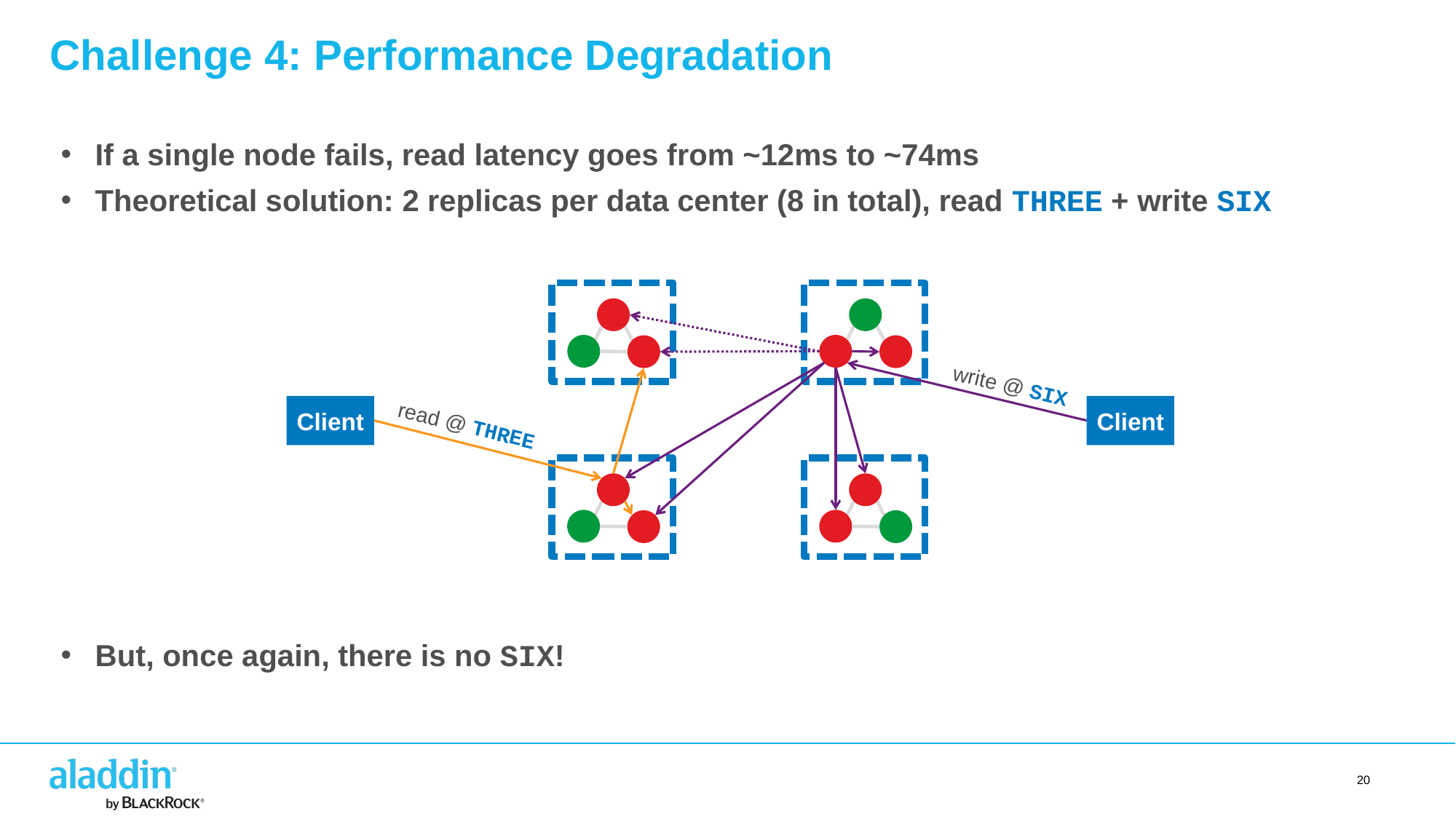

Challenge 4: Performance Degradation
If a single node fails, read latency goes from ~12ms to ~74ms
Theoretical solution: 2 replicas per data center (8 in total), read THREE + write SIX

But, once again, there is no SIX!

write @ SIX

Client
Client
read @ THREE

20